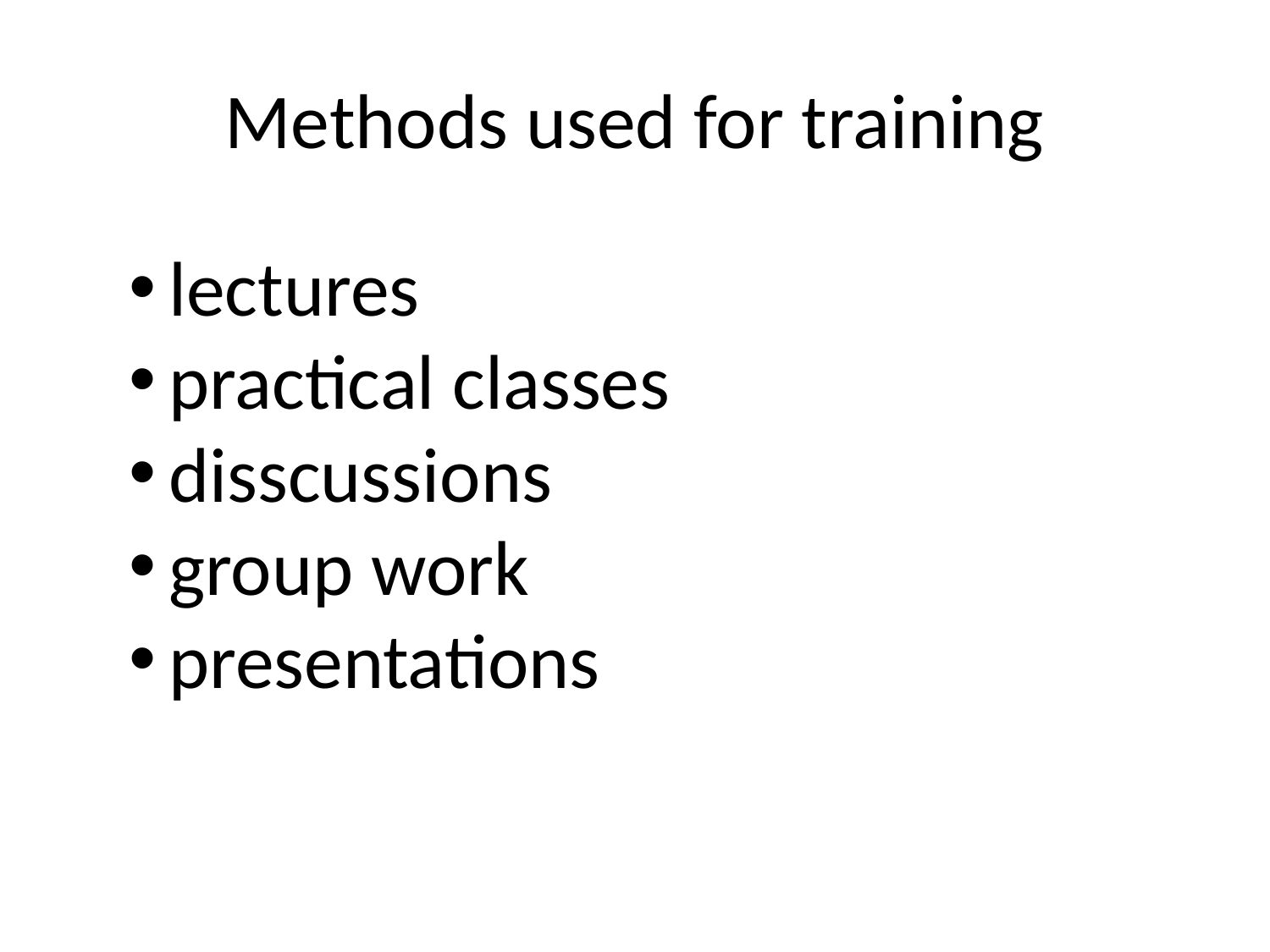

# Methods used for training
lectures
practical classes
disscussions
group work
presentations